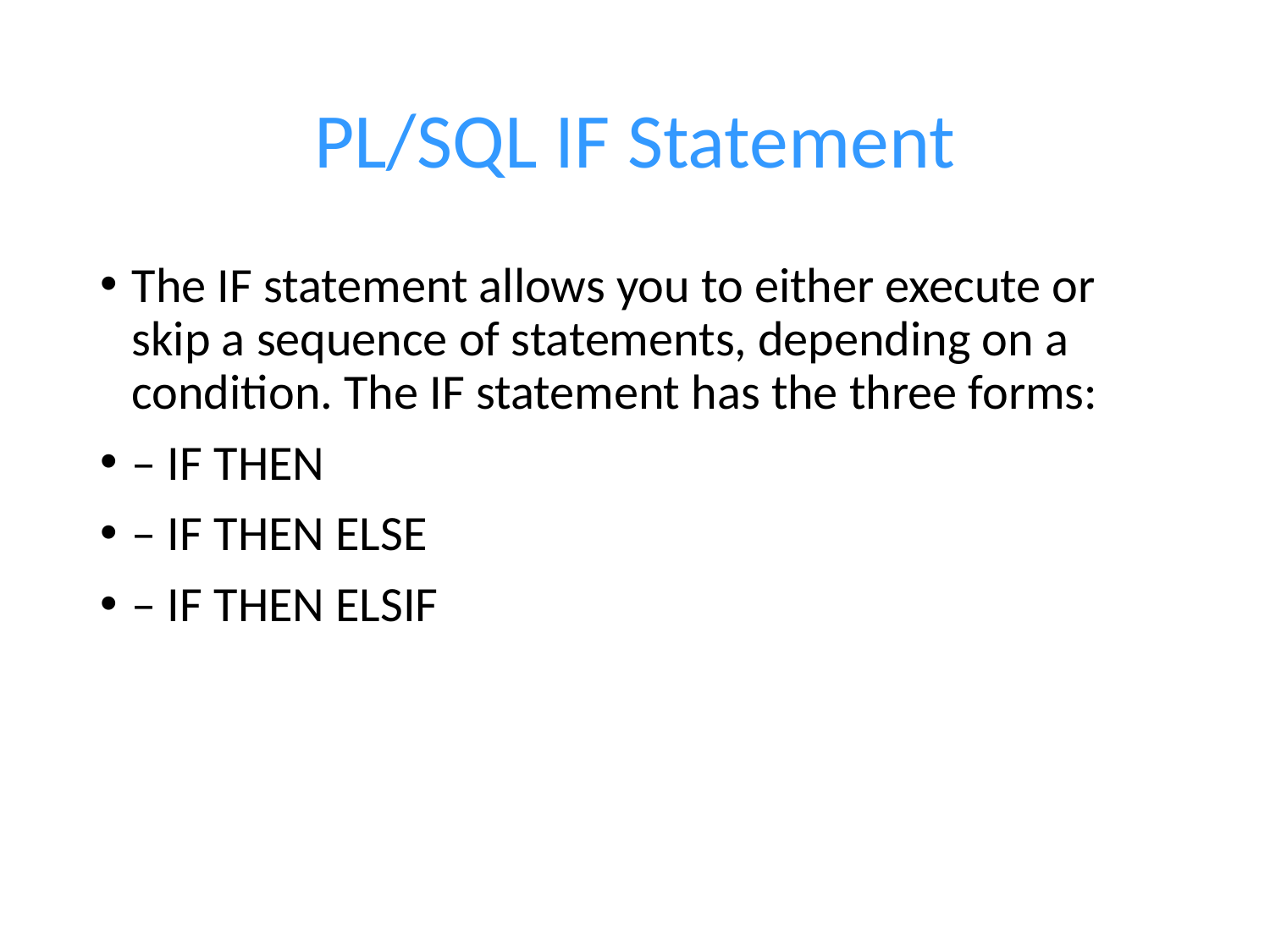

# PL/SQL IF Statement
The IF statement allows you to either execute or skip a sequence of statements, depending on a condition. The IF statement has the three forms:
– IF THEN
– IF THEN ELSE
– IF THEN ELSIF